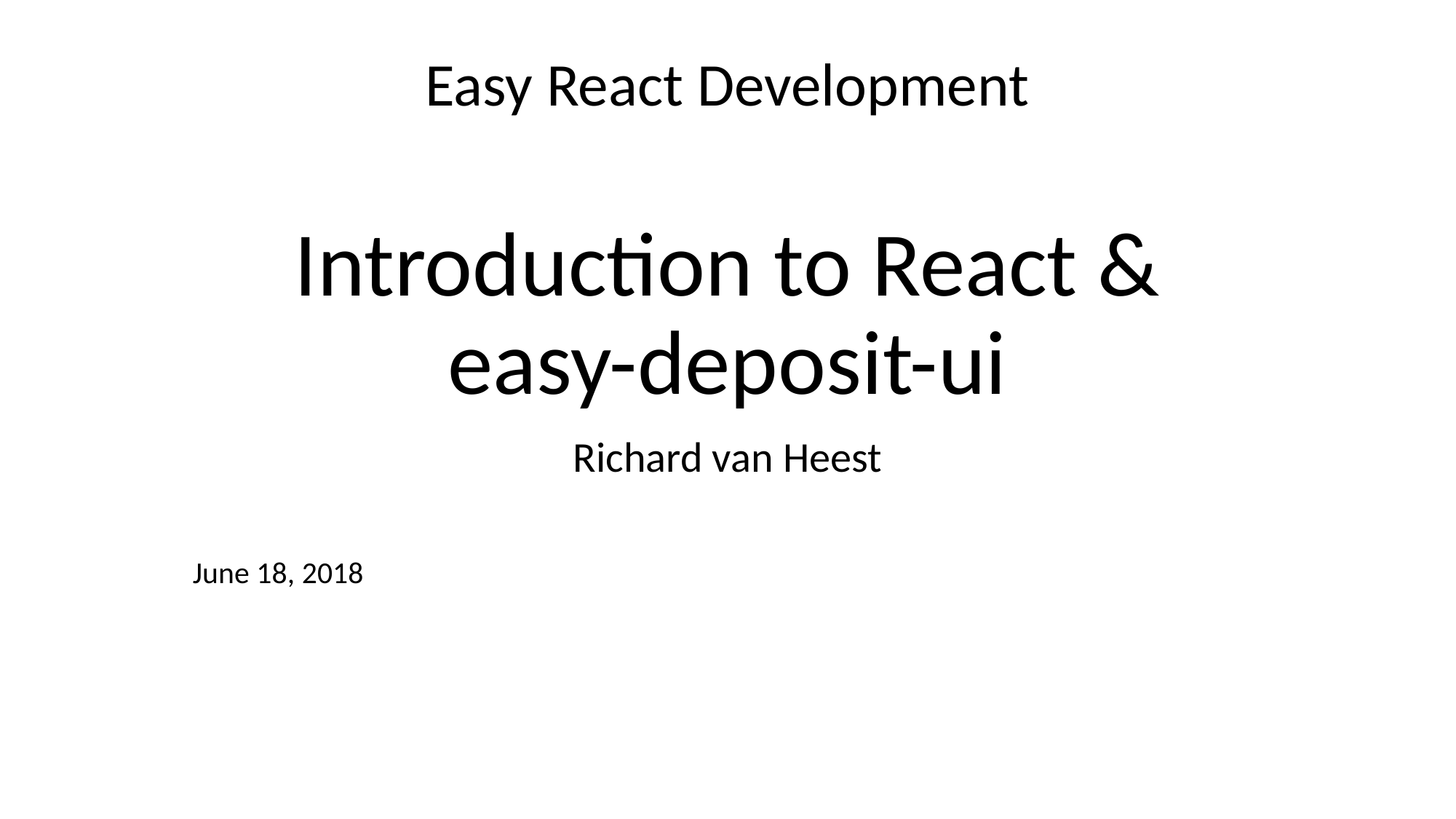

# Easy React Development Introduction to React & easy-deposit-ui
Richard van Heest

June 18, 2018